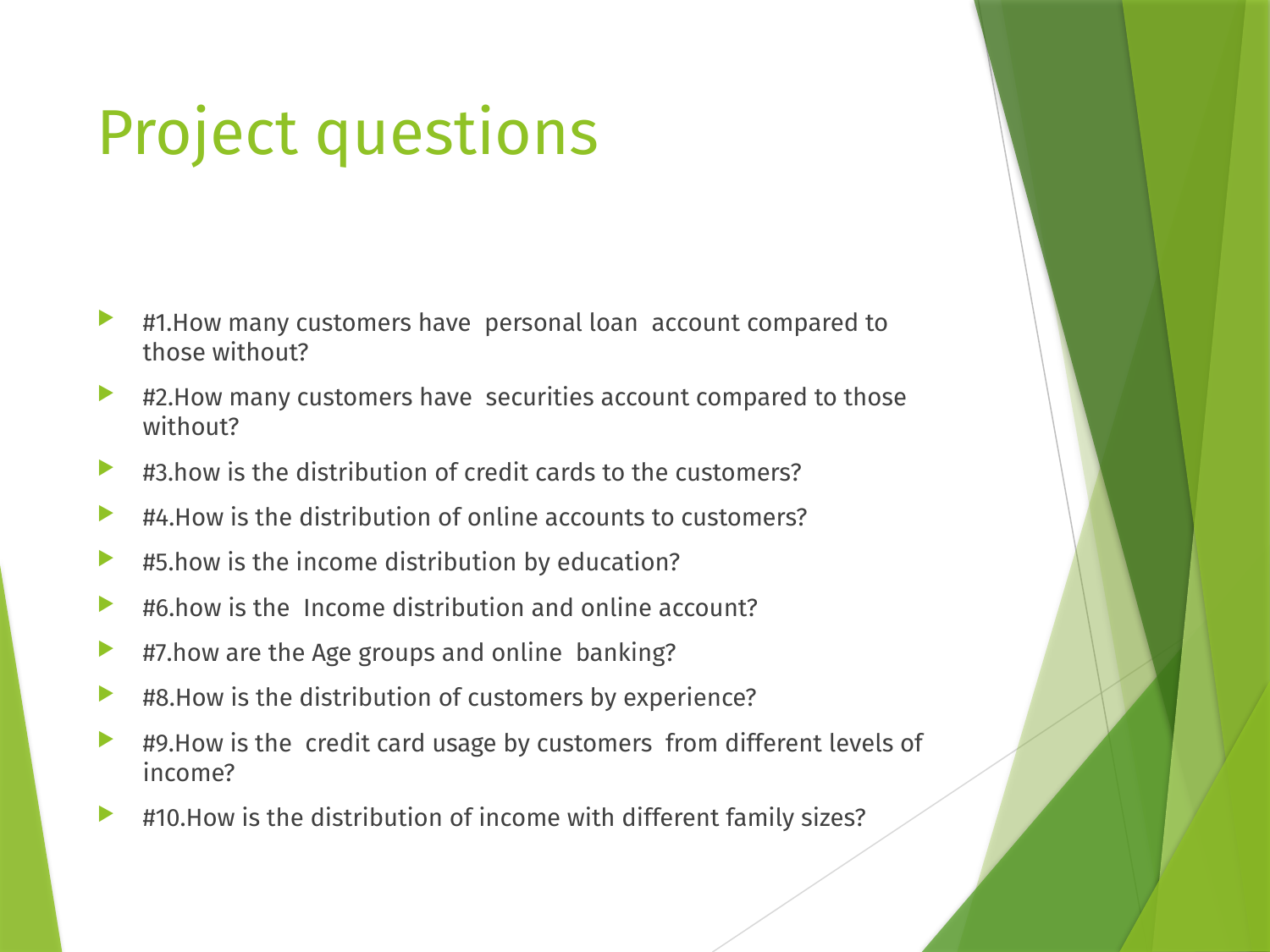

# Project questions
#1.How many customers have  personal loan  account compared to those without?
#2.How many customers have  securities account compared to those without?
#3.how is the distribution of credit cards to the customers?
#4.How is the distribution of online accounts to customers?
#5.how is the income distribution by education?
#6.how is the  Income distribution and online account?
#7.how are the Age groups and online  banking?
#8.How is the distribution of customers by experience?
#9.How is the  credit card usage by customers  from different levels of income?
#10.How is the distribution of income with different family sizes?